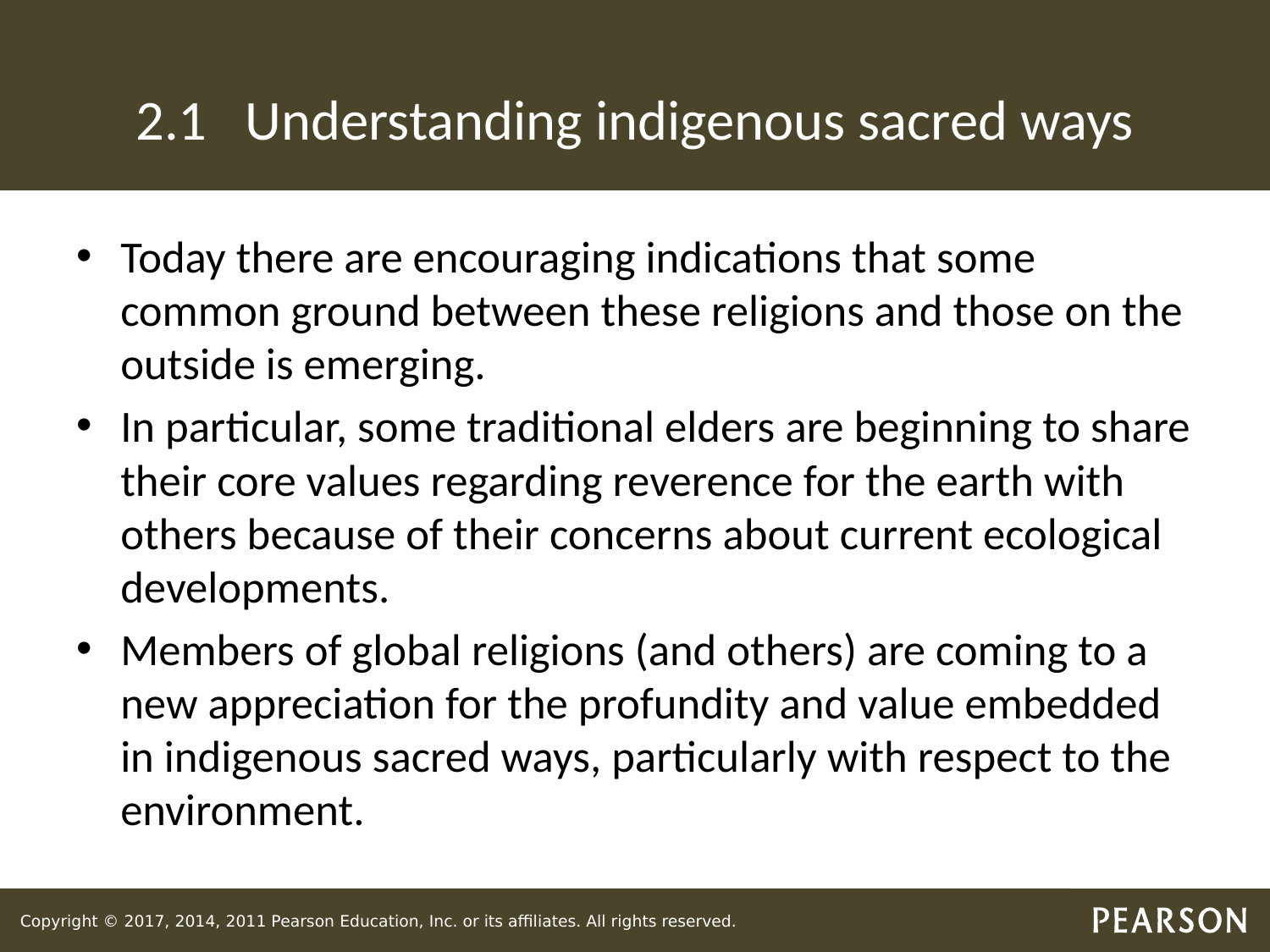

# 2.1   Understanding indigenous sacred ways
Today there are encouraging indications that some common ground between these religions and those on the outside is emerging.
In particular, some traditional elders are beginning to share their core values regarding reverence for the earth with others because of their concerns about current ecological developments.
Members of global religions (and others) are coming to a new appreciation for the profundity and value embedded in indigenous sacred ways, particularly with respect to the environment.